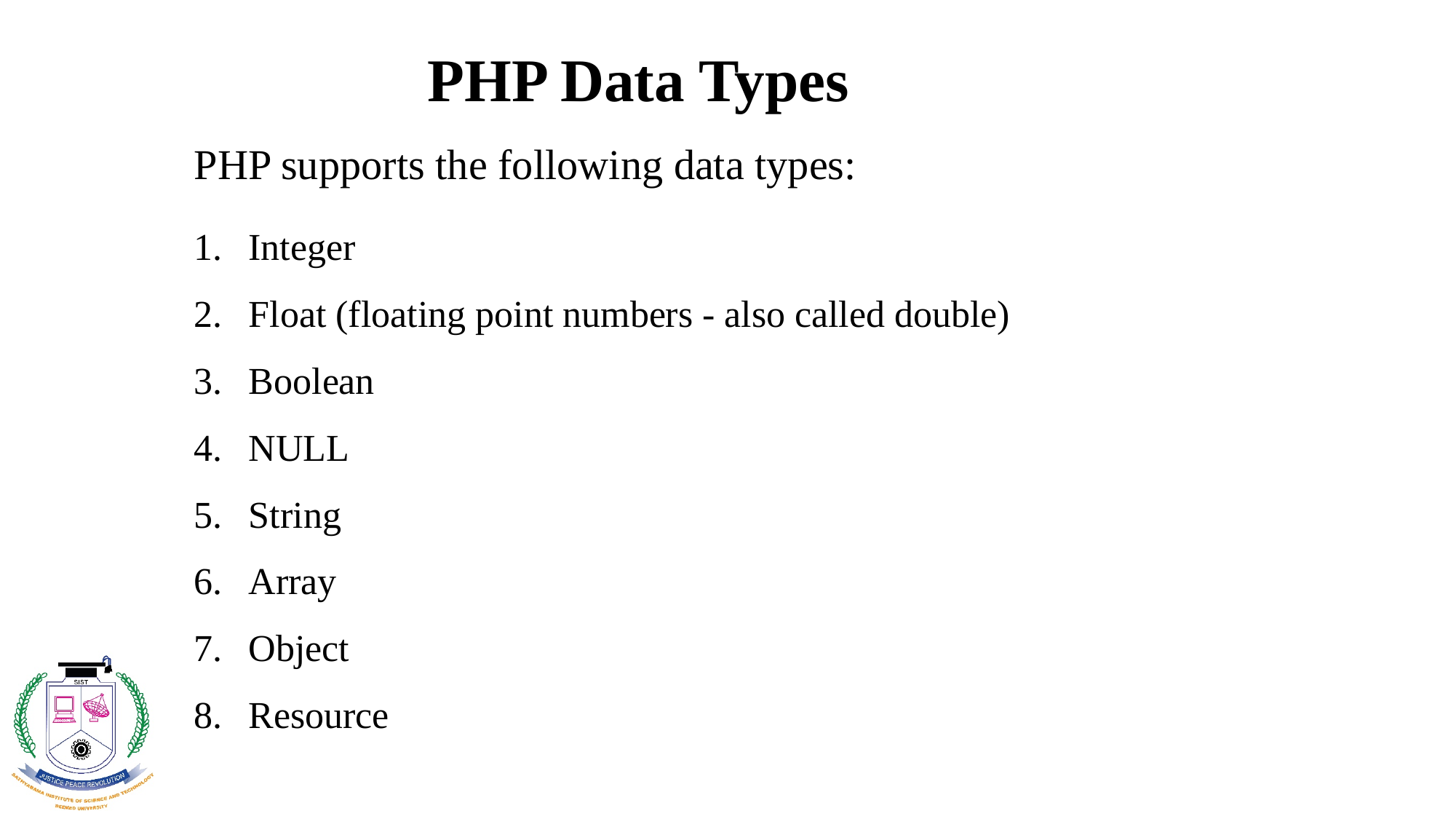

# PHP Data Types
PHP supports the following data types:
Integer
Float (floating point numbers - also called double)
Boolean
NULL
String
Array
Object
Resource